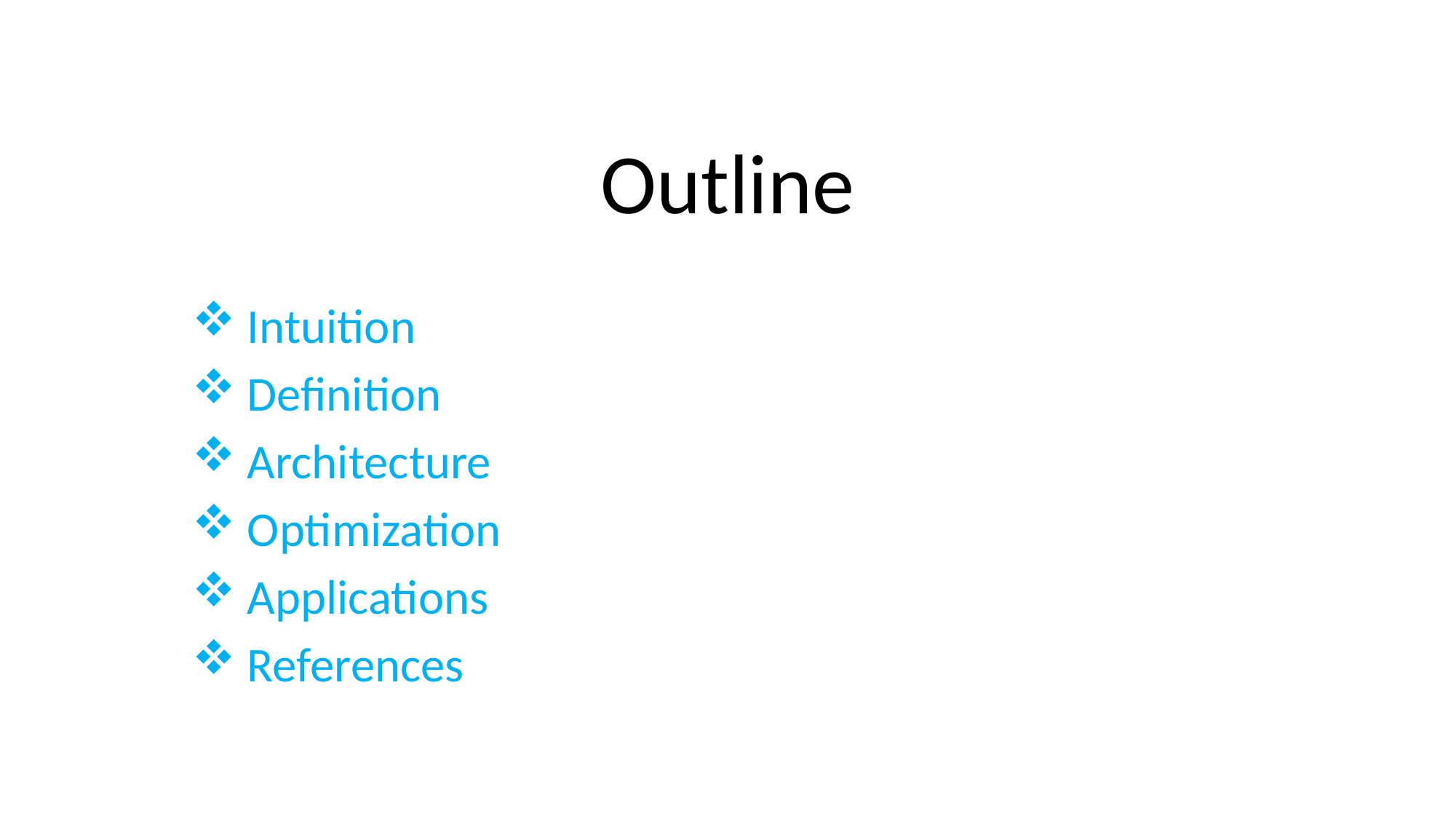

# Outline

Intuition
Definition
Architecture
Optimization
Applications
References